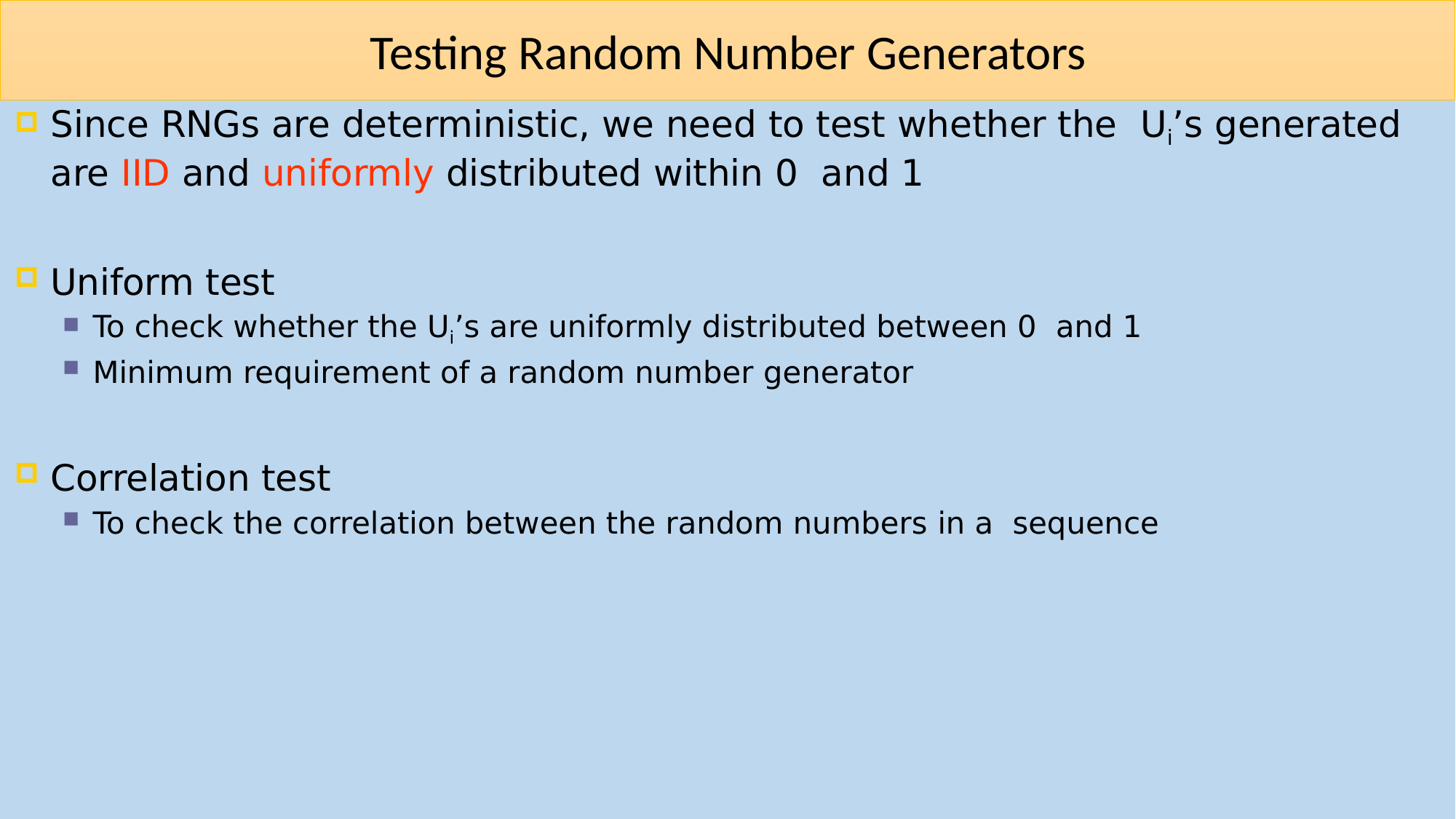

# Testing Random Number Generators
Since RNGs are deterministic, we need to test whether the  Ui’s generated are IID and uniformly distributed within 0  and 1

Uniform test
To check whether the Ui’s are uniformly distributed between 0  and 1
Minimum requirement of a random number generator

Correlation test
To check the correlation between the random numbers in a  sequence